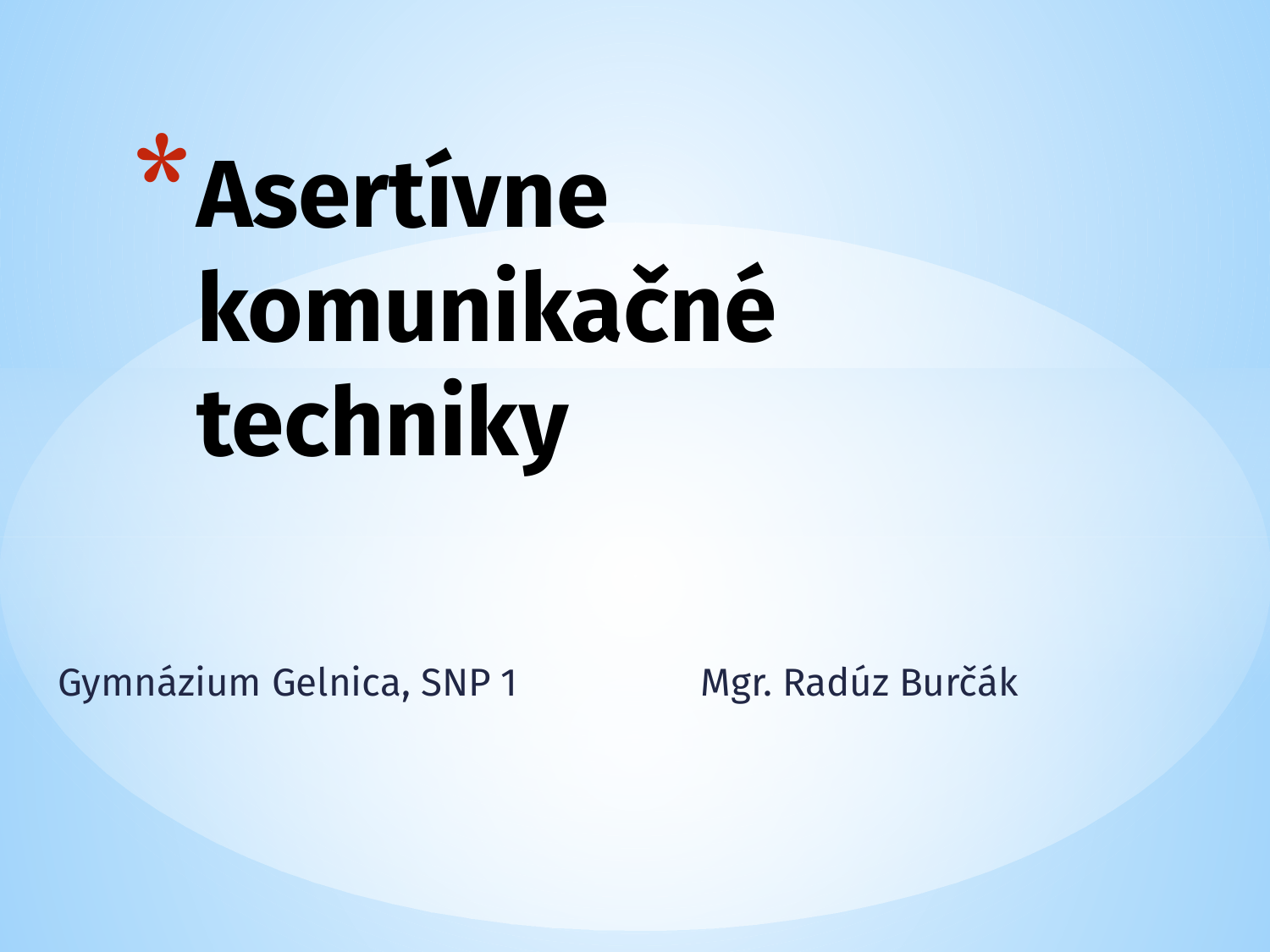

Gymnázium Gelnica, SNP 1                  Mgr. Radúz Burčák
# Asertívne komunikačné  techniky